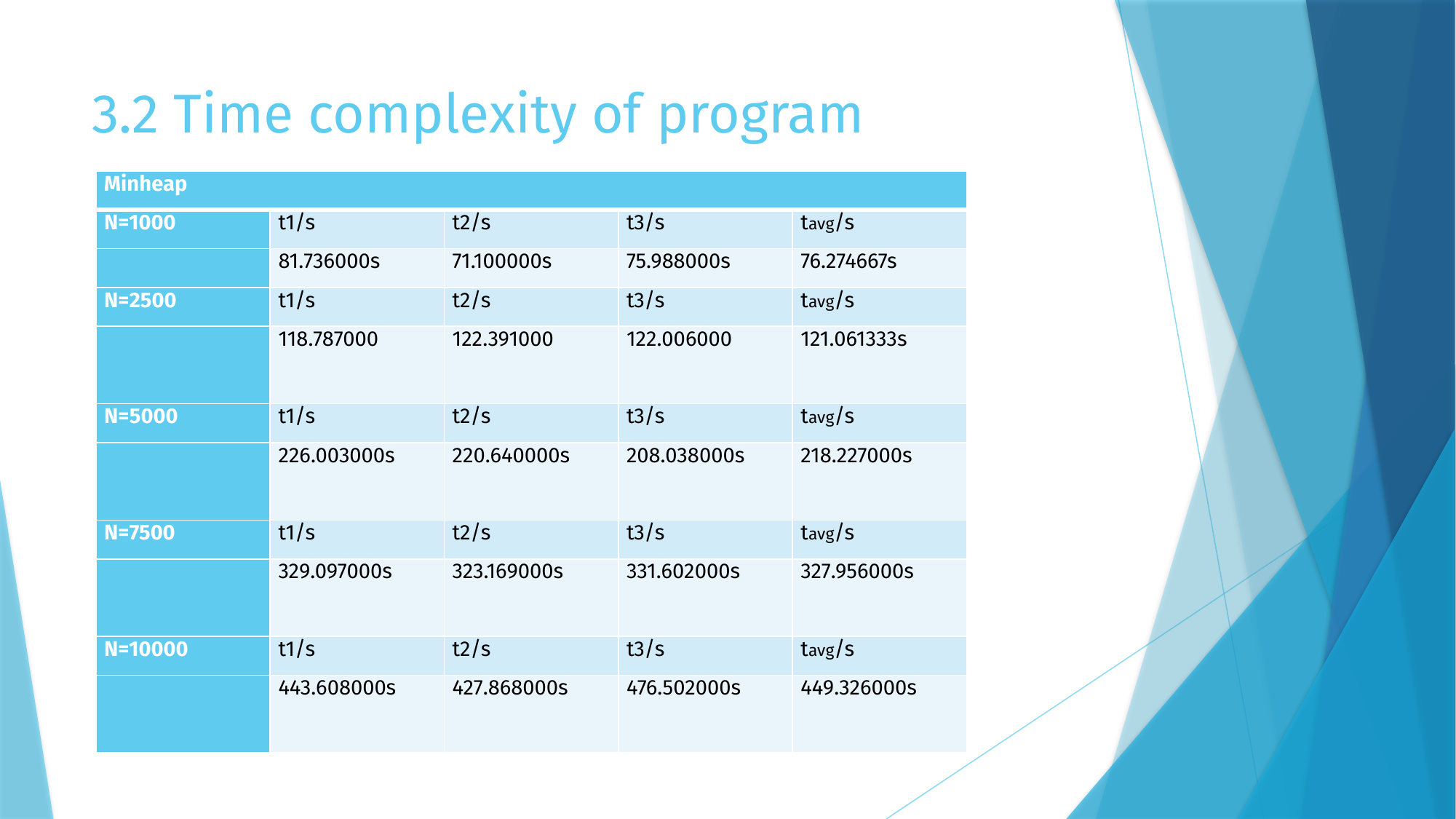

# 3.2 Time complexity of program
| Minheap |  |  |  |  |
| --- | --- | --- | --- | --- |
| N=1000 | t1/s | t2/s | t3/s | tavg/s |
|  | 81.736000s | 71.100000s | 75.988000s | 76.274667s |
| N=2500 | t1/s | t2/s | t3/s | tavg/s |
|  | 118.787000 | 122.391000 | 122.006000 | 121.061333s |
| N=5000 | t1/s | t2/s | t3/s | tavg/s |
|  | 226.003000s | 220.640000s | 208.038000s | 218.227000s |
| N=7500 | t1/s | t2/s | t3/s | tavg/s |
|  | 329.097000s | 323.169000s | 331.602000s | 327.956000s |
| N=10000 | t1/s | t2/s | t3/s | tavg/s |
|  | 443.608000s | 427.868000s | 476.502000s | 449.326000s |